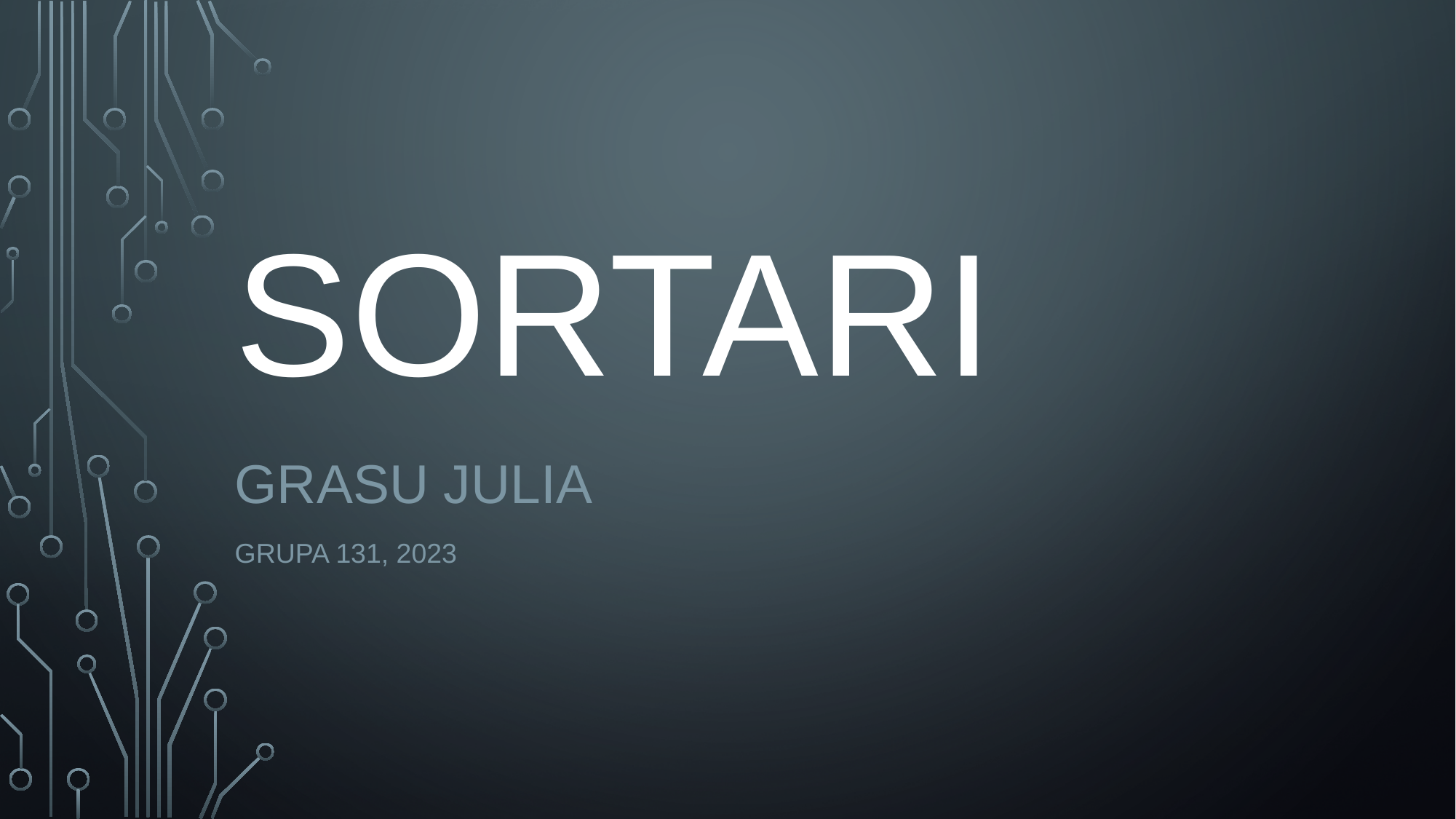

# Sortari
Grasu Julia
Grupa 131, 2023